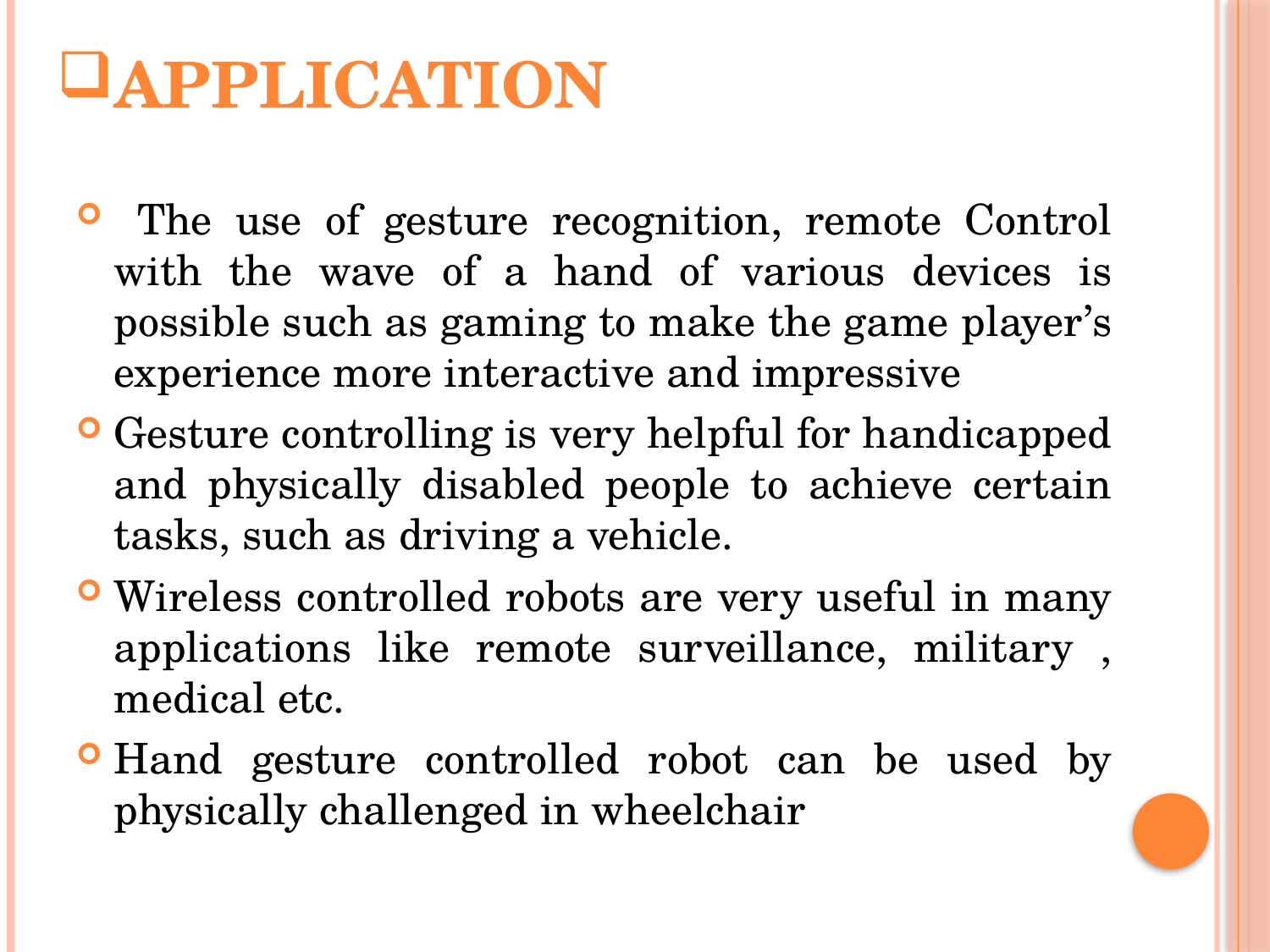

# APPLICATION
 The use of gesture recognition, remote Control with the wave of a hand of various devices is possible such as gaming to make the game player’s experience more interactive and impressive
Gesture controlling is very helpful for handicapped and physically disabled people to achieve certain tasks, such as driving a vehicle.
Wireless controlled robots are very useful in many applications like remote surveillance, military , medical etc.
Hand gesture controlled robot can be used by physically challenged in wheelchair